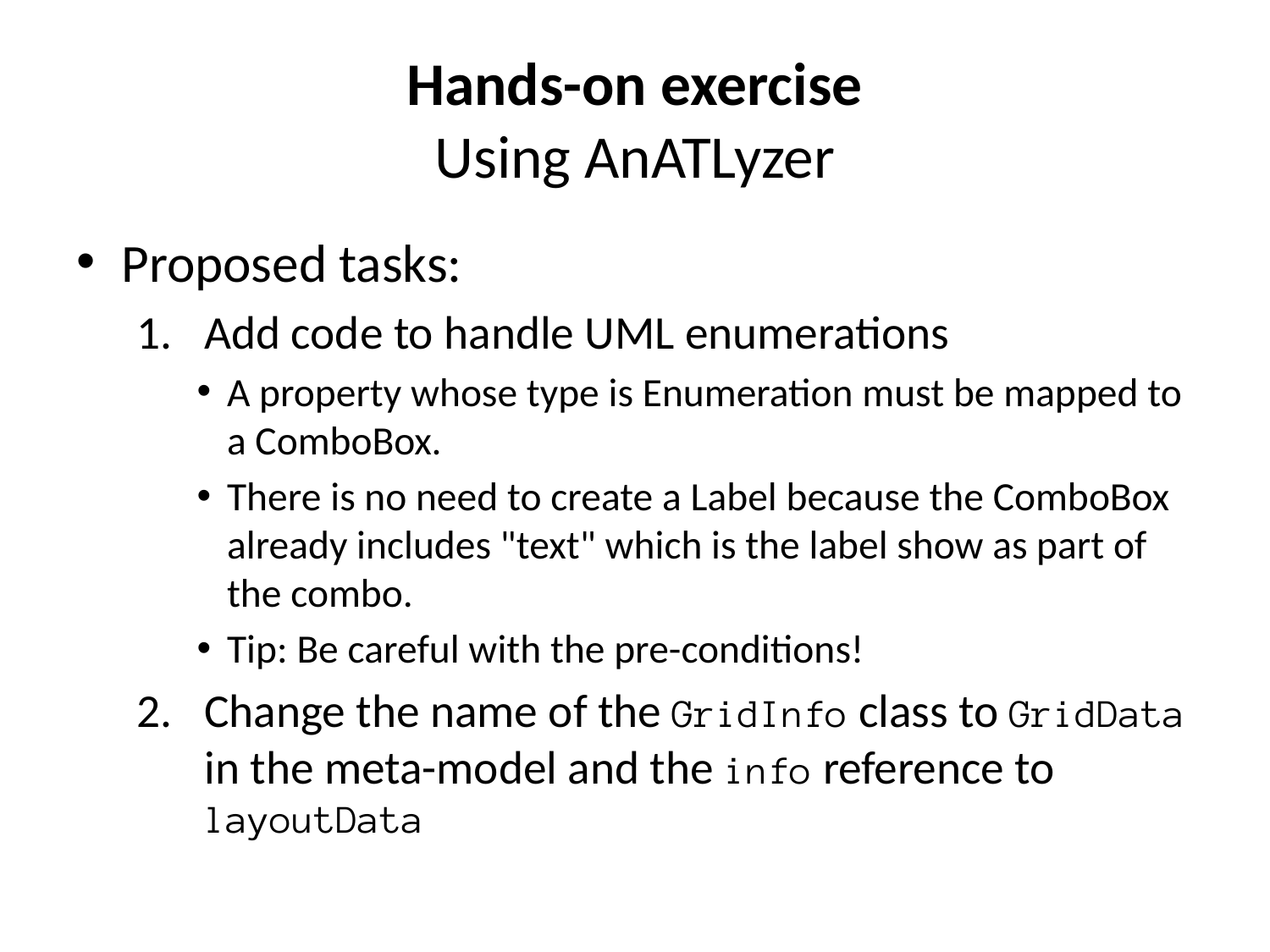

# Hands-on exercise Using AnATLyzer
Proposed tasks:
Add code to handle UML enumerations
A property whose type is Enumeration must be mapped to a ComboBox.
There is no need to create a Label because the ComboBox  already includes "text" which is the label show as part of the combo.
Tip: Be careful with the pre-conditions!
Change the name of the GridInfo class to GridData in the meta-model and the info reference to layoutData